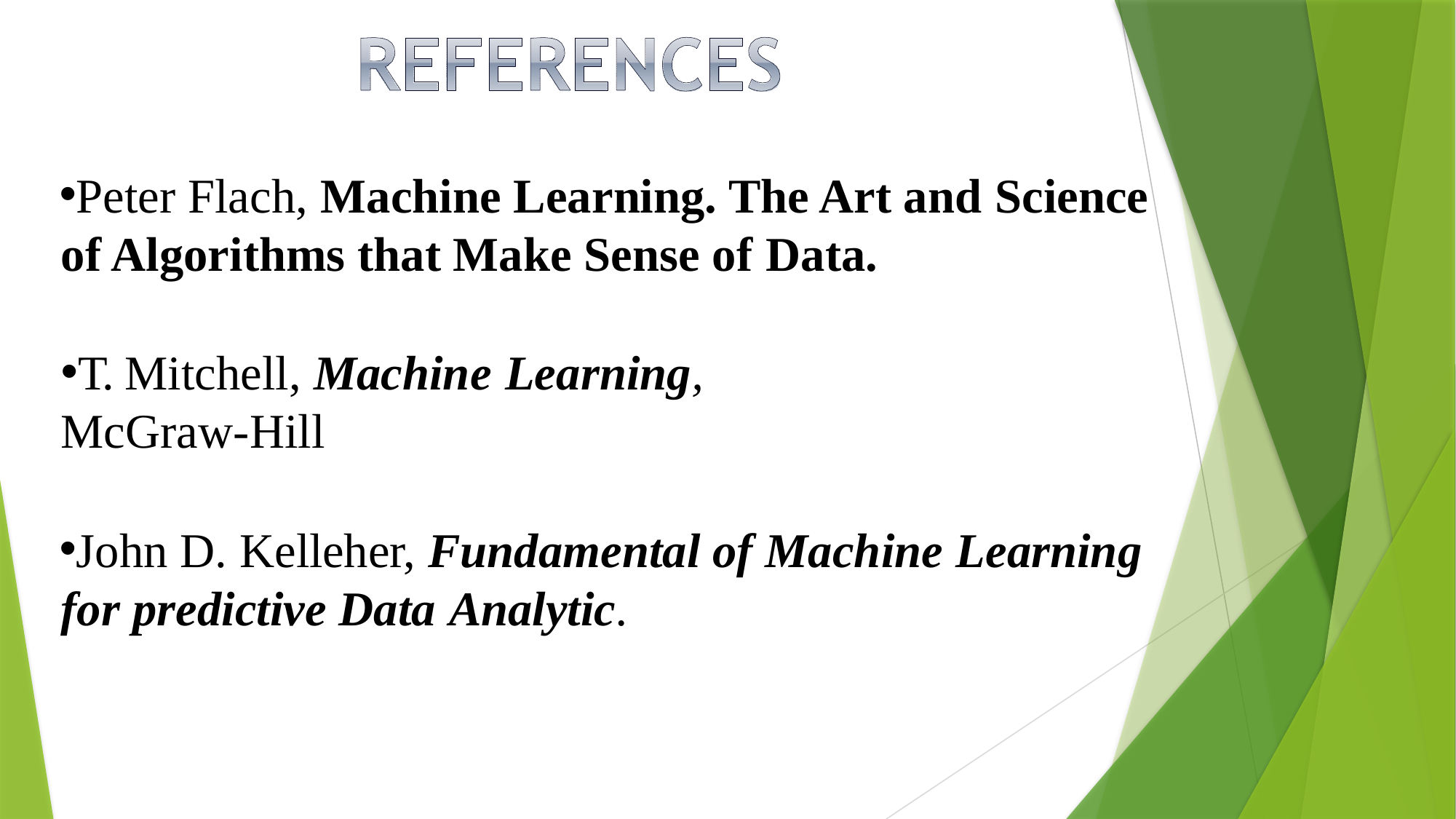

Peter Flach, Machine Learning. The Art and Science  of Algorithms that Make Sense of Data.

T. Mitchell, Machine Learning,
McGraw-Hill

John D. Kelleher, Fundamental of Machine Learning  for predictive Data Analytic.